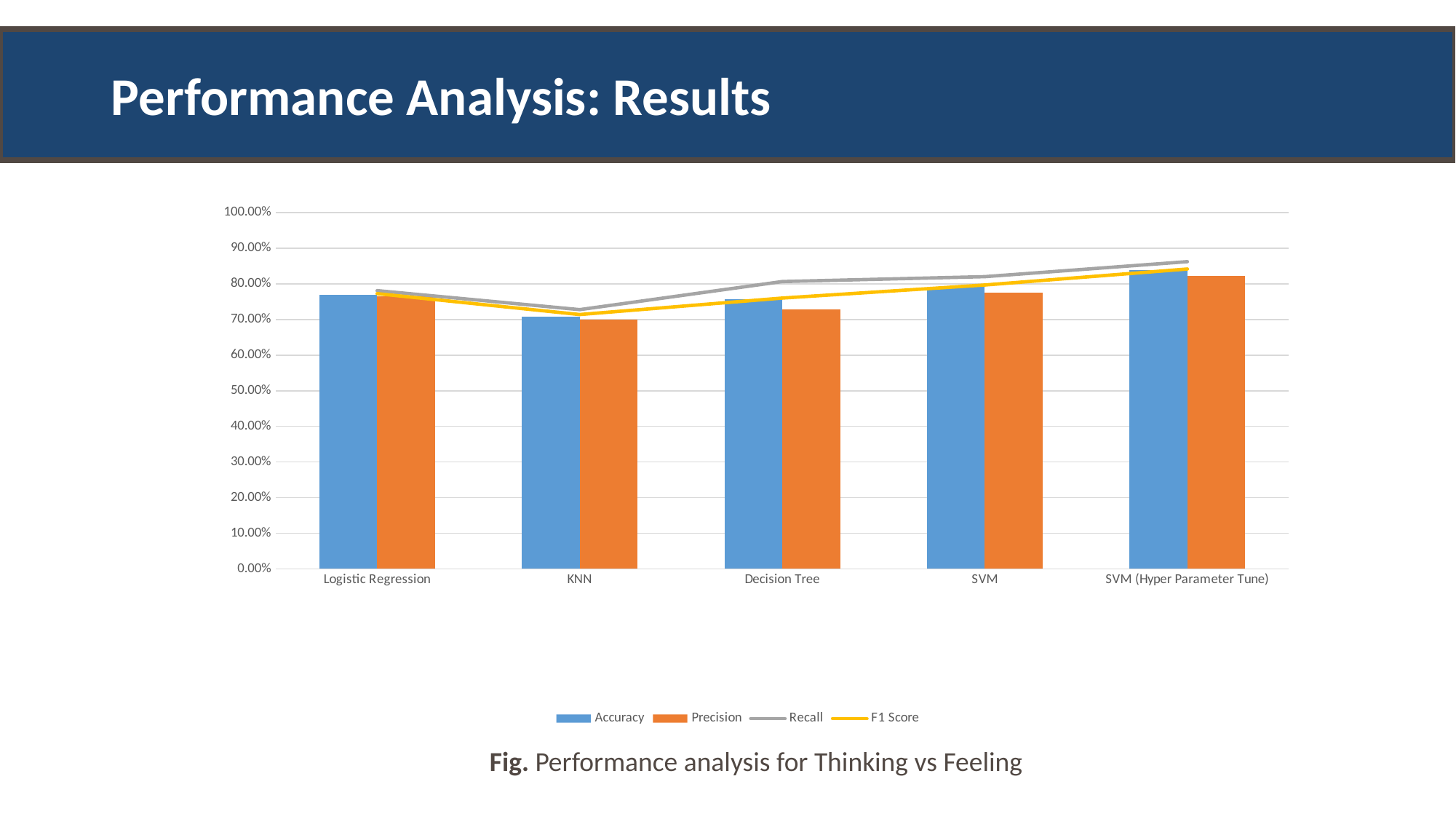

Performance Analysis: Results

### Chart

| Category | Accuracy | Precision | Recall | F1 Score |
|---|---|---|---|---|
| Logistic Regression | 0.7702 | 0.7647 | 0.7812 | 0.7727 |
| KNN | 0.7085 | 0.7008 | 0.7279 | 0.7141 |
| Decision Tree | 0.7569 | 0.728 | 0.8067 | 0.7603 |
| SVM | 0.791 | 0.775 | 0.8204 | 0.797 |
| SVM (Hyper Parameter Tune) | 0.8381 | 0.8223 | 0.8626 | 0.8419 |
Fig. Performance analysis for Thinking vs Feeling